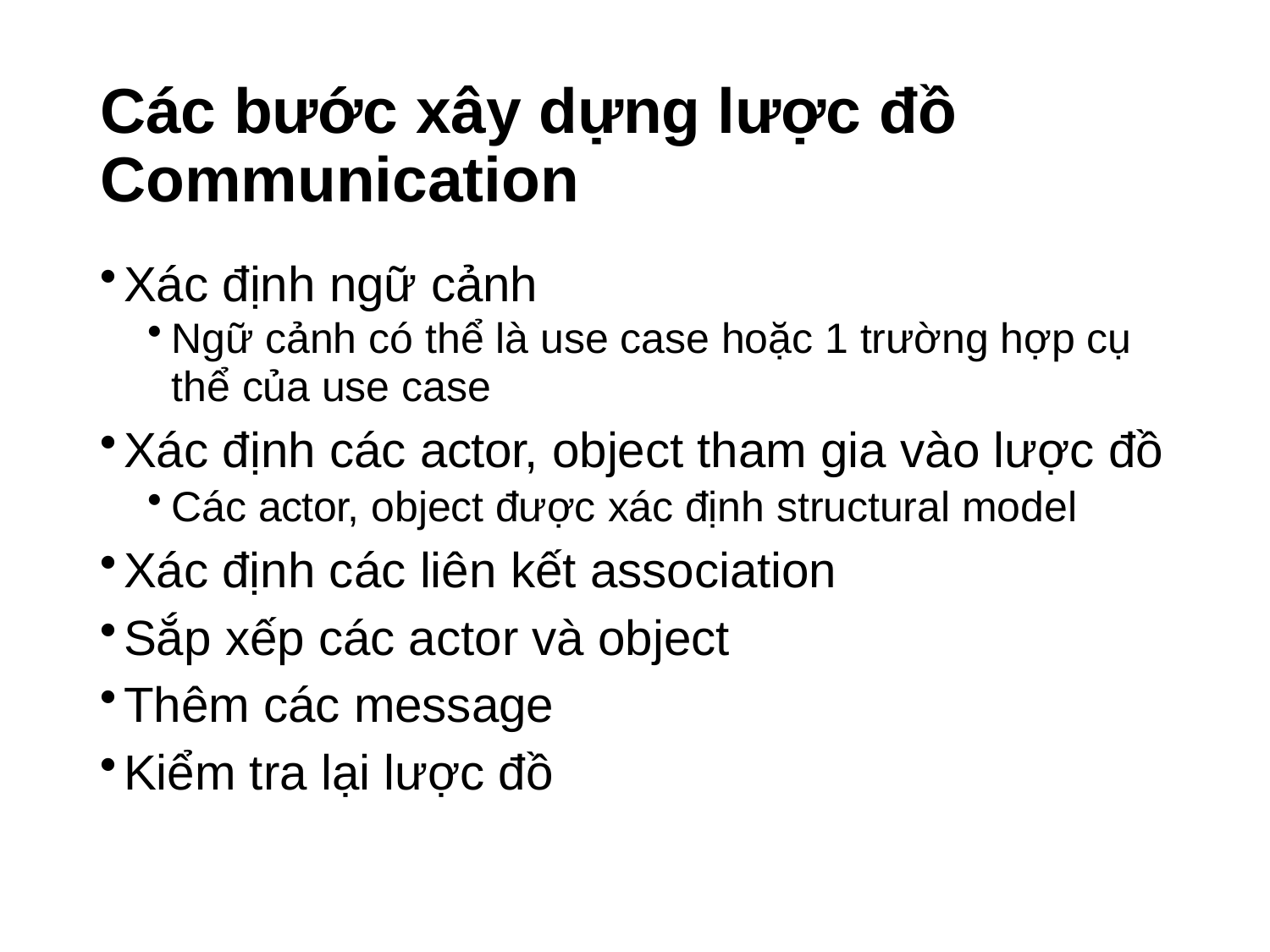

# Các bước xây dựng lược đồ  Communication
Xác định ngữ cảnh
Ngữ cảnh có thể là use case hoặc 1 trường hợp cụ
thể của use case
Xác định các actor, object tham gia vào lược đồ
Các actor, object được xác định structural model
Xác định các liên kết association
Sắp xếp các actor và object
Thêm các message
Kiểm tra lại lược đồ